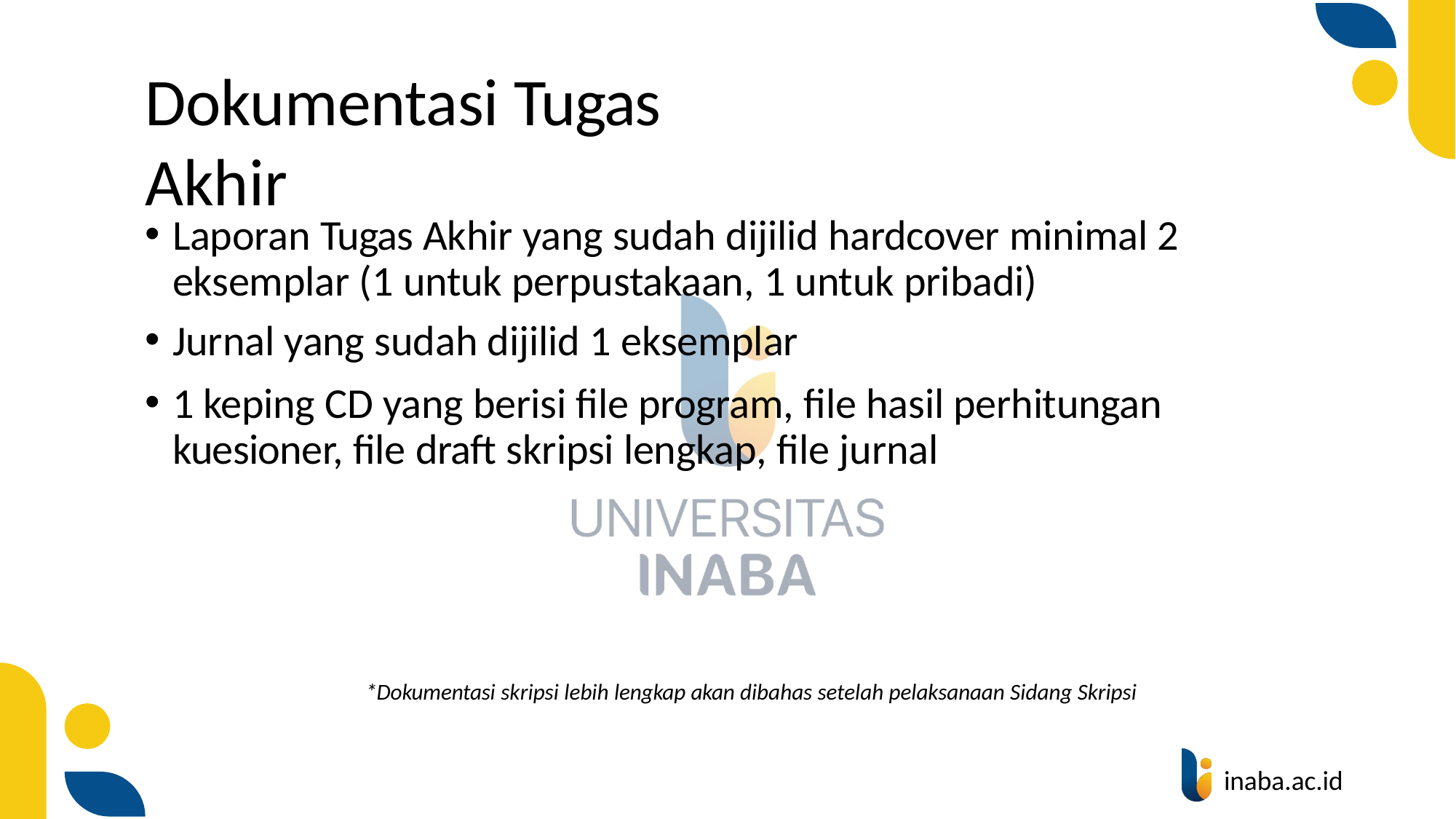

# Dokumentasi Tugas Akhir
Laporan Tugas Akhir yang sudah dijilid hardcover minimal 2  eksemplar (1 untuk perpustakaan, 1 untuk pribadi)
Jurnal yang sudah dijilid 1 eksemplar
1 keping CD yang berisi file program, file hasil perhitungan  kuesioner, file draft skripsi lengkap, file jurnal
*Dokumentasi skripsi lebih lengkap akan dibahas setelah pelaksanaan Sidang Skripsi
inaba.ac.id